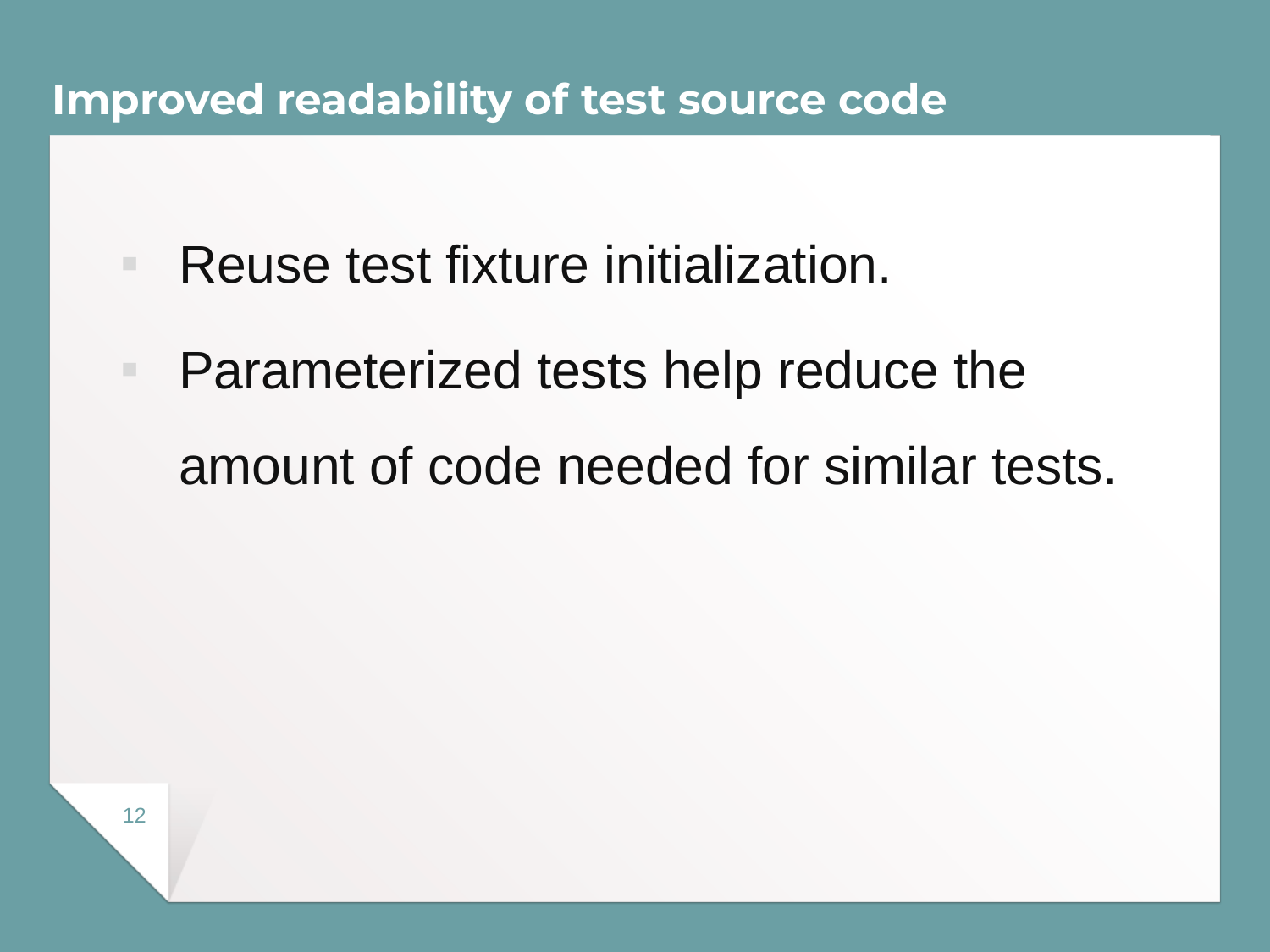

# Improved readability of test source code
Reuse test fixture initialization.
Parameterized tests help reduce the amount of code needed for similar tests.
12